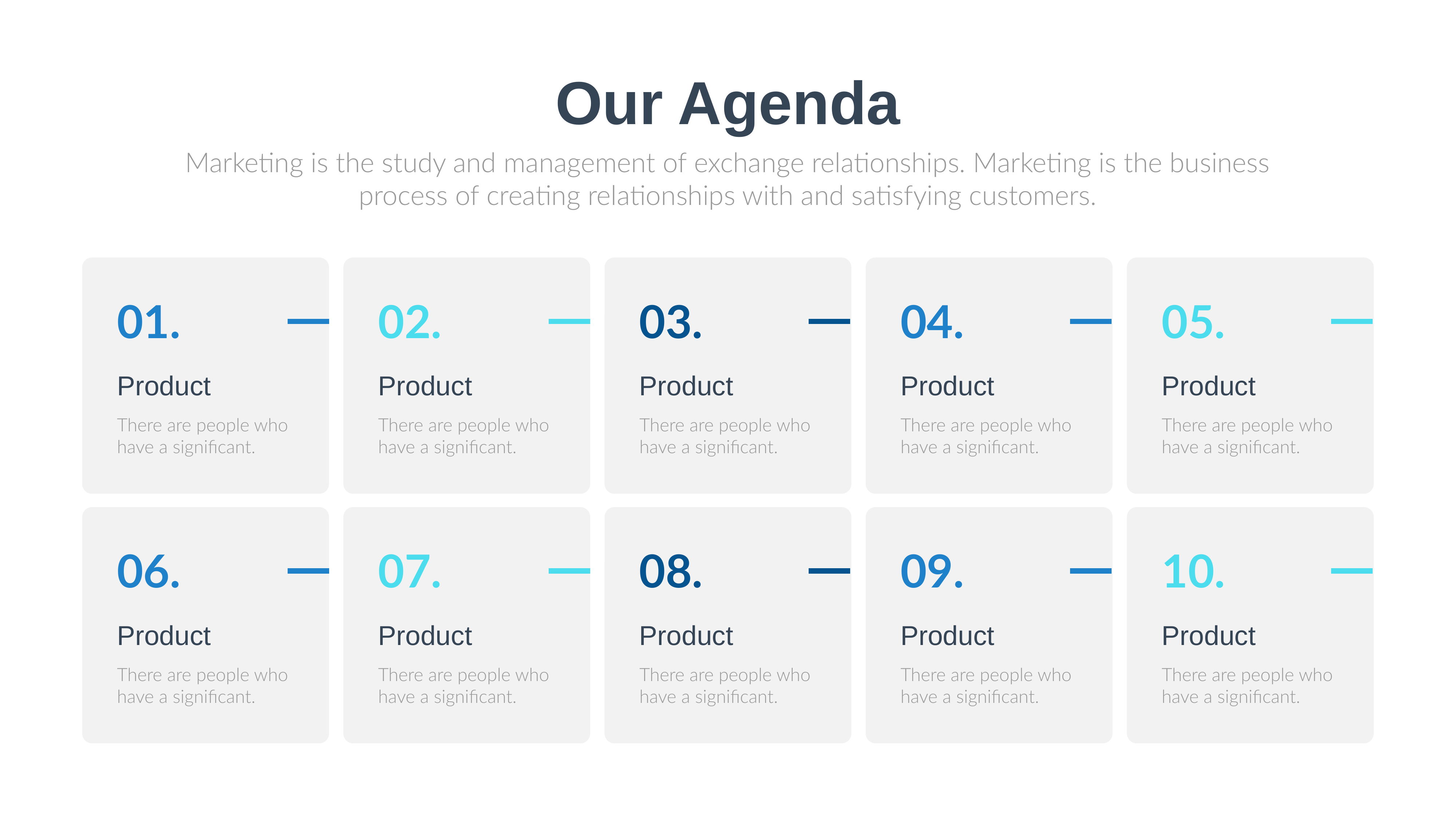

Our Agenda
Marketing is the study and management of exchange relationships. Marketing is the business process of creating relationships with and satisfying customers.

01.
02.
03.
04.
05.
Product
Product
Product
Product
Product
There are people who have a significant.
There are people who have a significant.
There are people who have a significant.
There are people who have a significant.
There are people who have a significant.

06.
07.
08.
09.
10.
Product
Product
Product
Product
Product
There are people who have a significant.
There are people who have a significant.
There are people who have a significant.
There are people who have a significant.
There are people who have a significant.